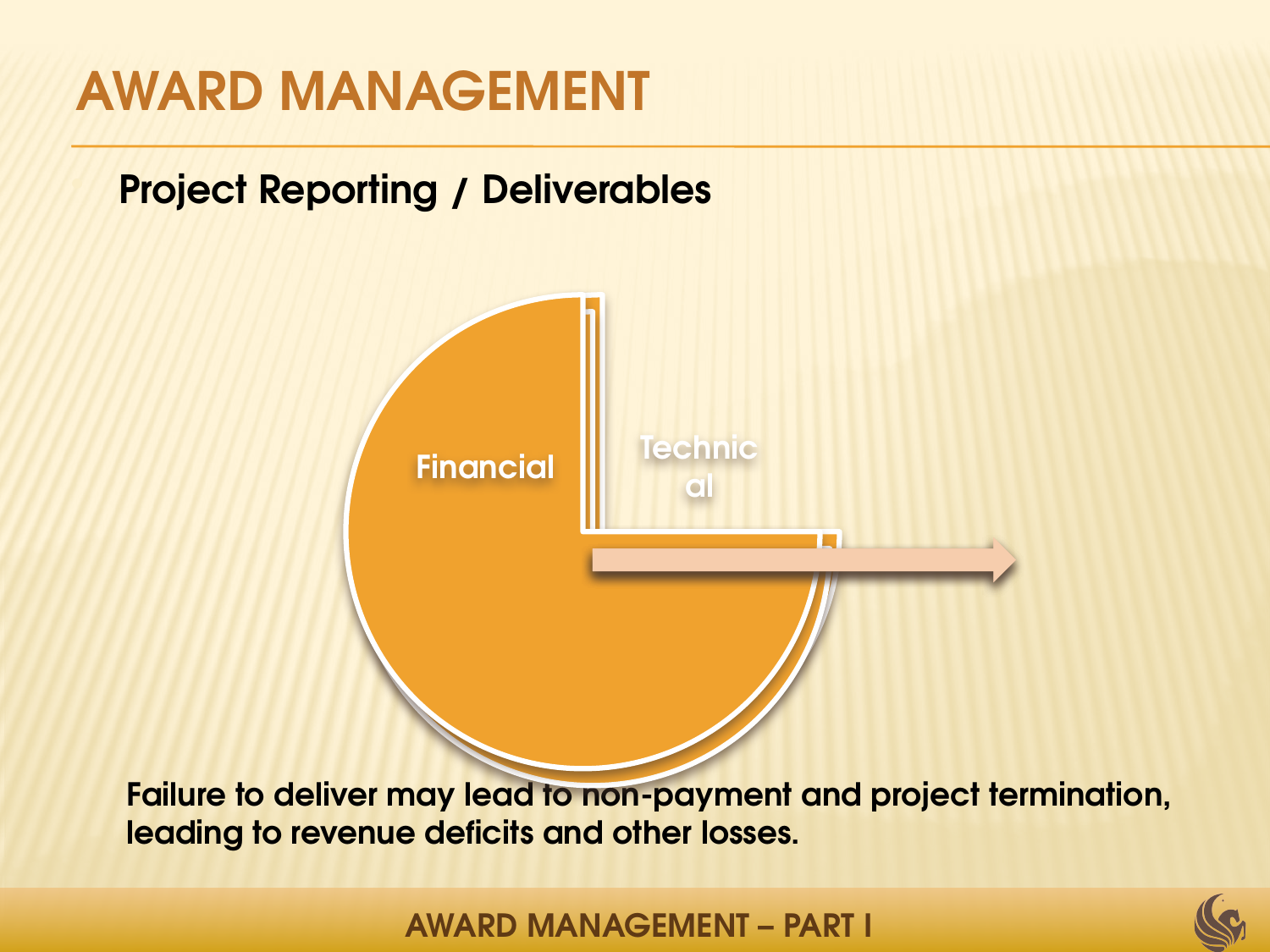

AWARD MANAGEMENT
Project Reporting / Deliverables

Failure to deliver may lead to non-payment and project termination, leading to revenue deficits and other losses.
Technical
Administrative
Financial
AWARD MANAGEMENT – PART I